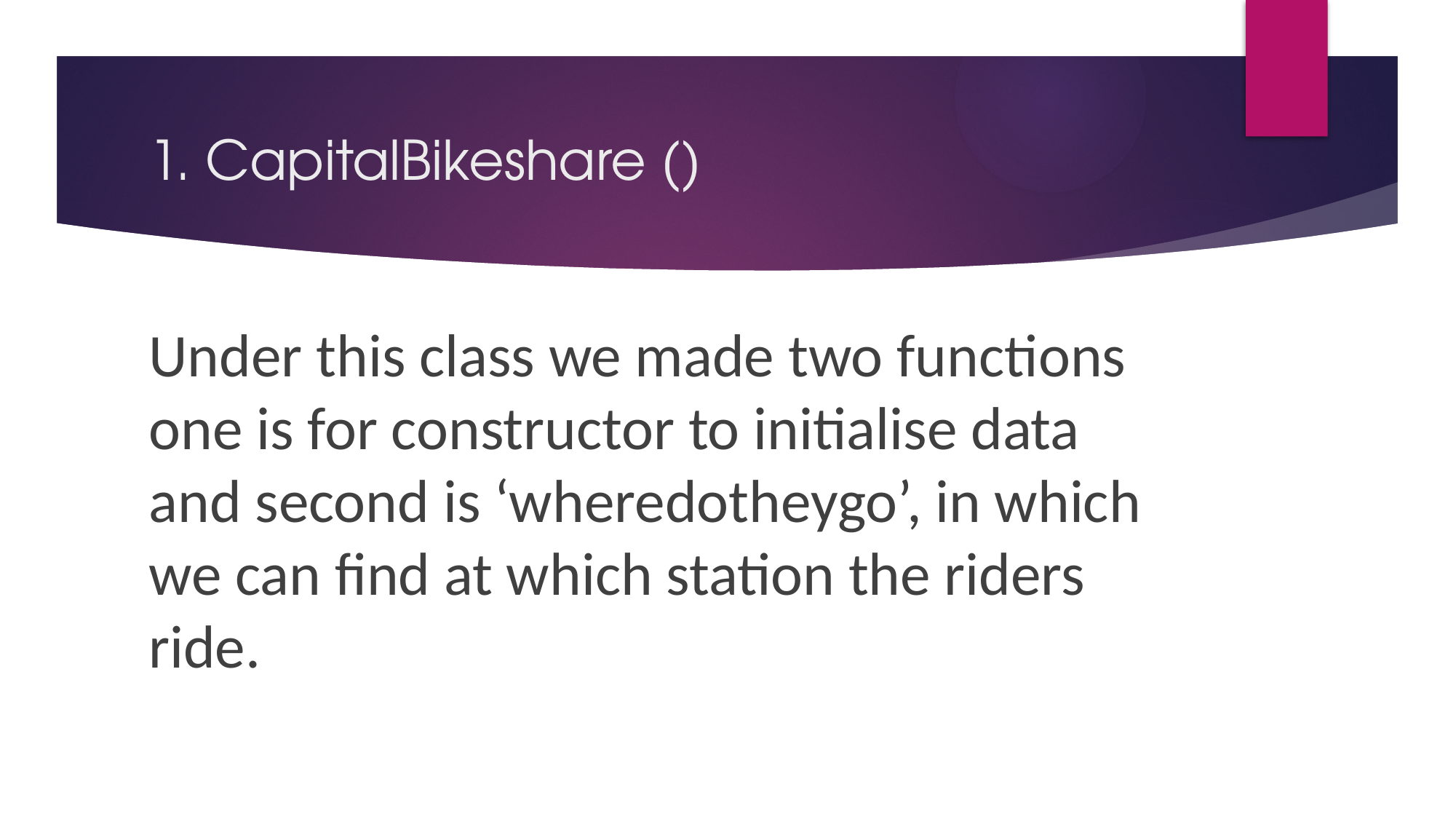

# 1. CapitalBikeshare ()
Under this class we made two functions one is for constructor to initialise data and second is ‘wheredotheygo’, in which we can find at which station the riders ride.